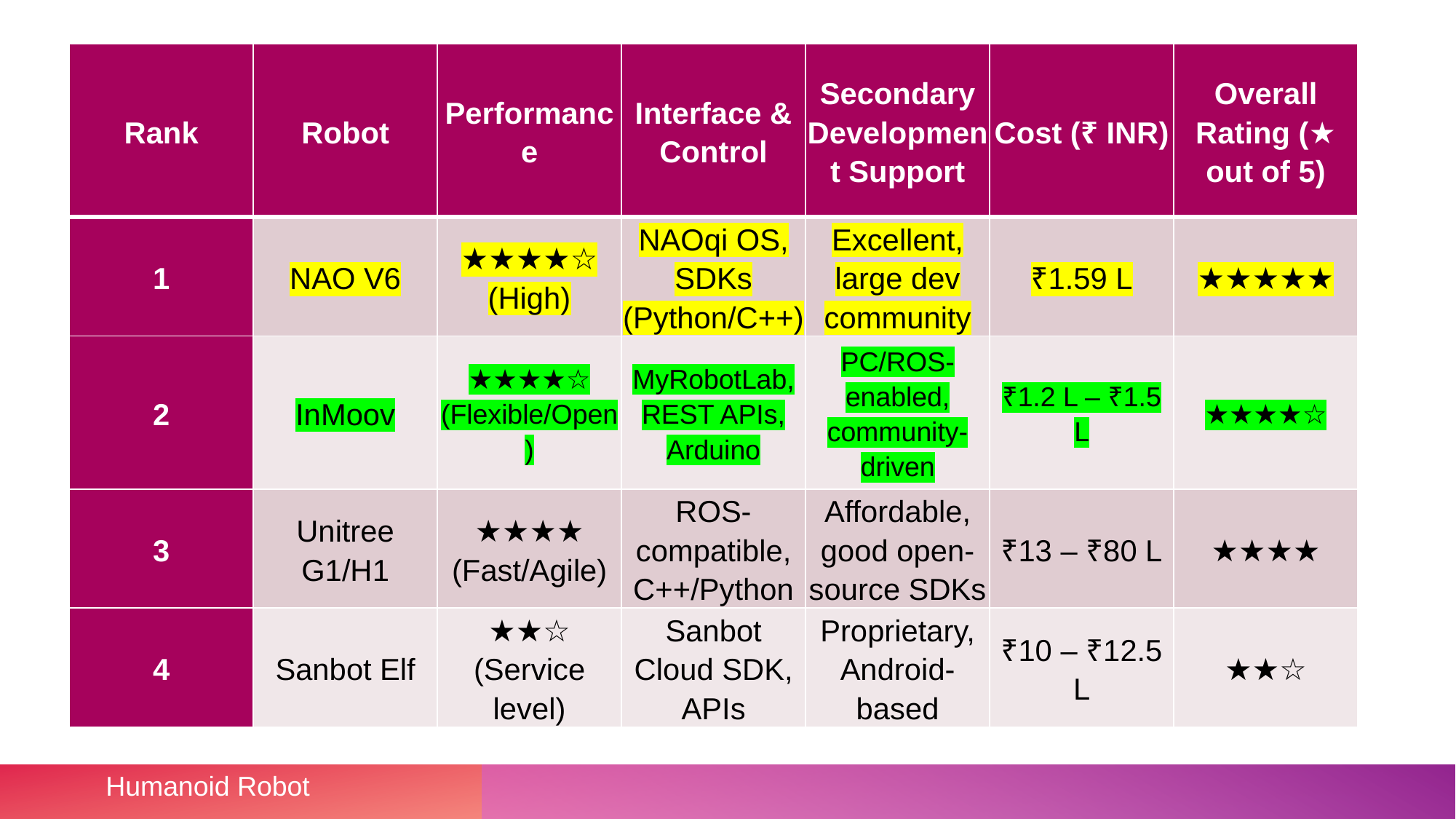

| Rank | Robot | Performance | Interface & Control | Secondary Development Support | Cost (₹ INR) | Overall Rating (★ out of 5) |
| --- | --- | --- | --- | --- | --- | --- |
| 1 | NAO V6 | ★★★★☆ (High) | NAOqi OS, SDKs (Python/C++) | Excellent, large dev community | ₹1.59 L | ★★★★★ |
| 2 | InMoov | ★★★★☆ (Flexible/Open) | MyRobotLab, REST APIs, Arduino | PC/ROS-enabled, community-driven | ₹1.2 L – ₹1.5 L | ★★★★☆ |
| 3 | Unitree G1/H1 | ★★★★ (Fast/Agile) | ROS-compatible, C++/Python | Affordable, good open-source SDKs | ₹13 – ₹80 L | ★★★★ |
| 4 | Sanbot Elf | ★★☆ (Service level) | Sanbot Cloud SDK, APIs | Proprietary, Android-based | ₹10 – ₹12.5 L | ★★☆ |
Humanoid Robot